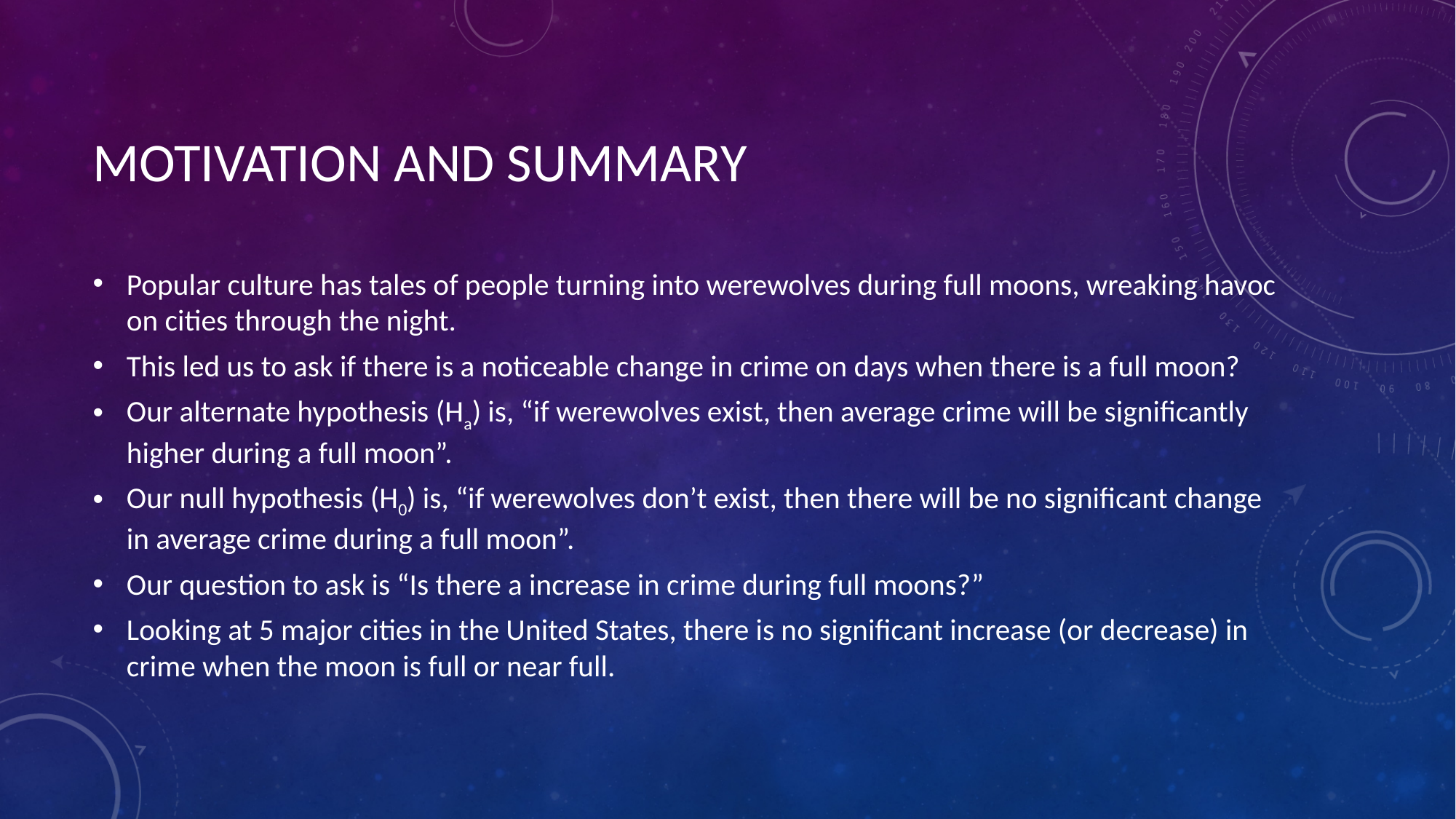

# Motivation and summary
Popular culture has tales of people turning into werewolves during full moons, wreaking havoc on cities through the night.
This led us to ask if there is a noticeable change in crime on days when there is a full moon?
Our alternate hypothesis (Ha) is, “if werewolves exist, then average crime will be significantly higher during a full moon”.
Our null hypothesis (H0) is, “if werewolves don’t exist, then there will be no significant change in average crime during a full moon”.
Our question to ask is “Is there a increase in crime during full moons?”
Looking at 5 major cities in the United States, there is no significant increase (or decrease) in crime when the moon is full or near full.